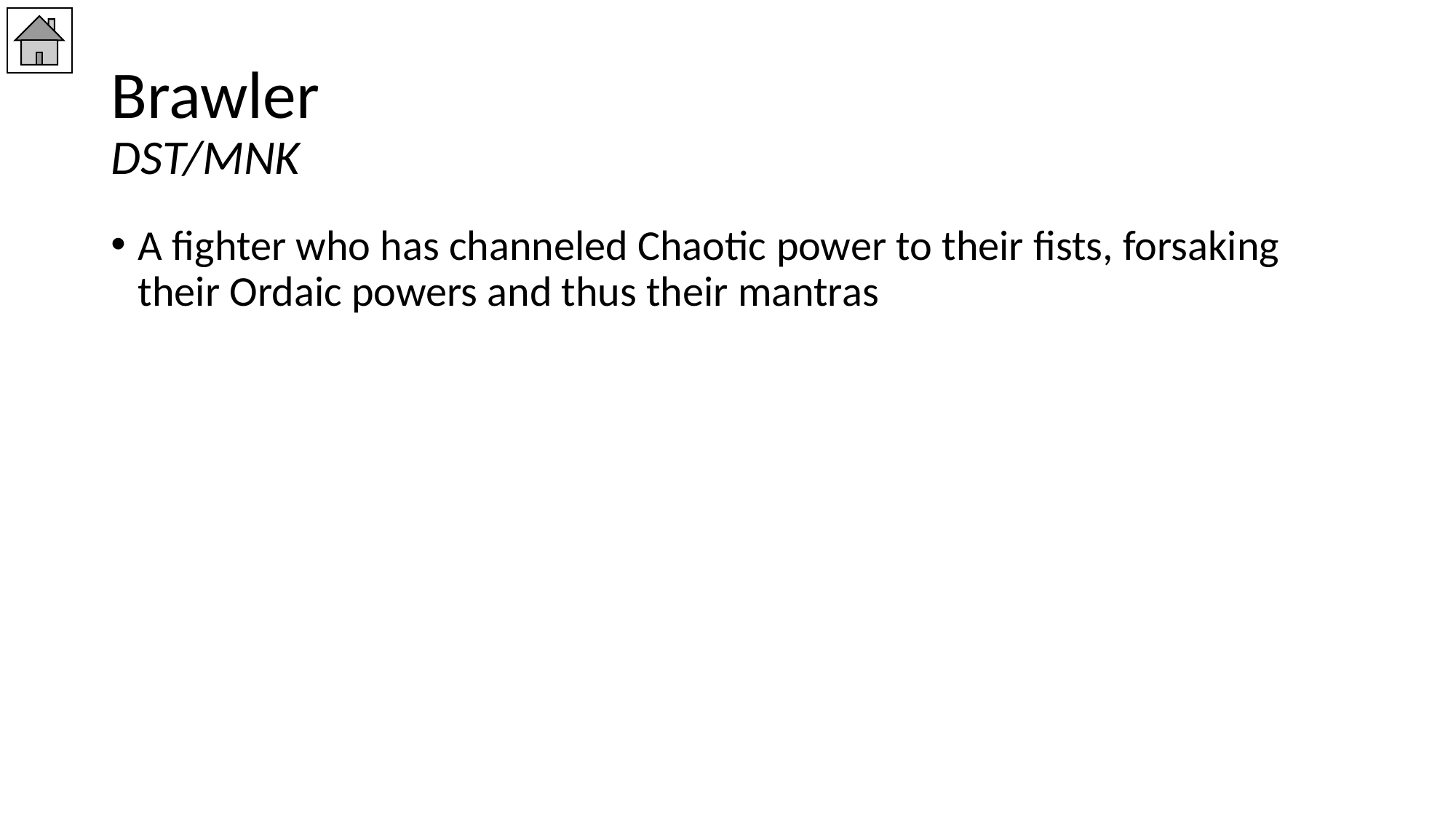

# Brawler DST/MNK
A fighter who has channeled Chaotic power to their fists, forsaking their Ordaic powers and thus their mantras